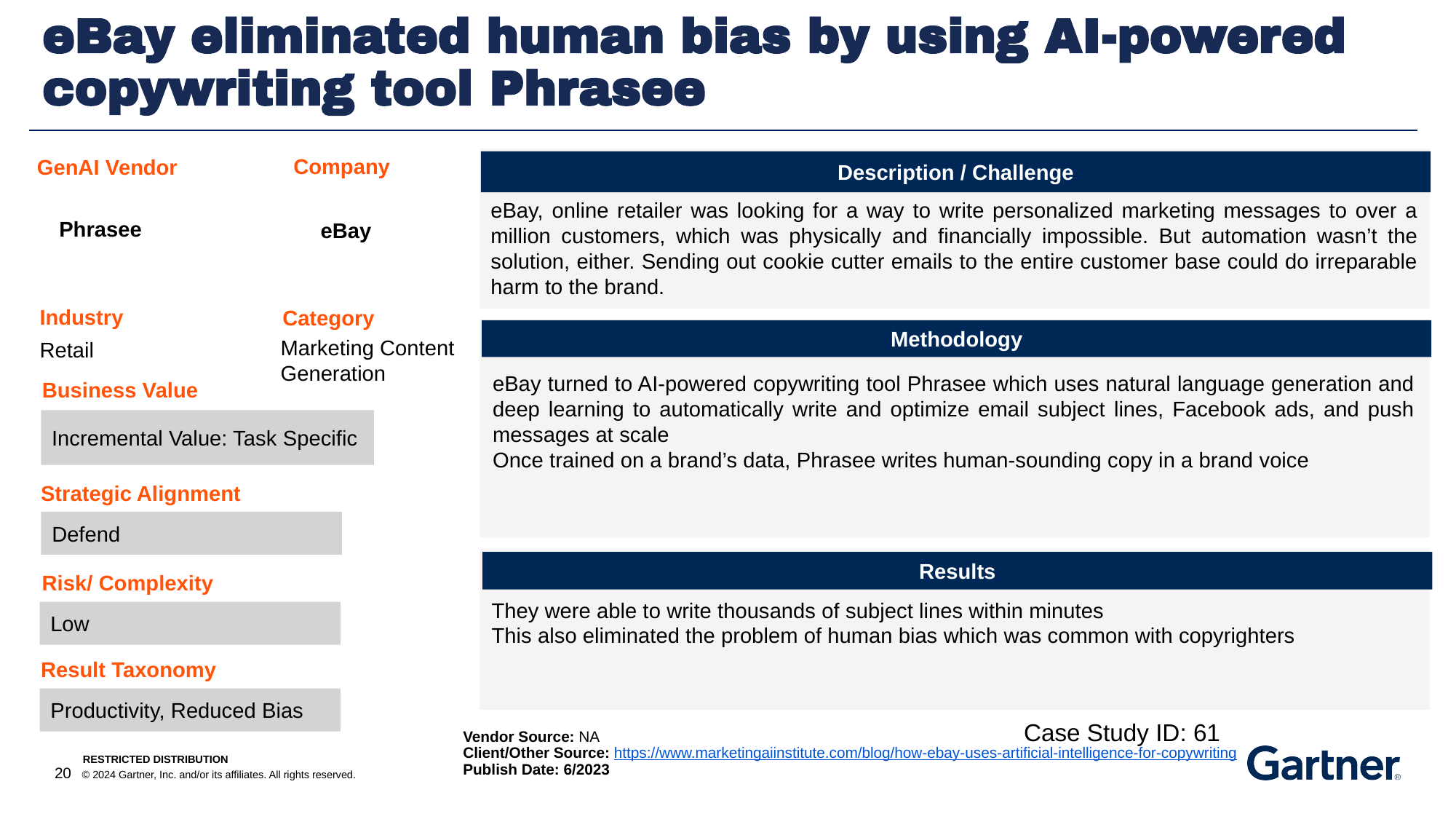

eBay eliminated human bias by using AI-powered copywriting tool Phrasee
Company
GenAI Vendor

Description / Challenge
eBay, online retailer was looking for a way to write personalized marketing messages to over a million customers, which was physically and financially impossible. But automation wasn’t the solution, either. Sending out cookie cutter emails to the entire customer base could do irreparable harm to the brand.
Phrasee
eBay
Industry
Category

Methodology
Marketing Content Generation
Retail
eBay turned to AI-powered copywriting tool Phrasee which uses natural language generation and deep learning to automatically write and optimize email subject lines, Facebook ads, and push messages at scale
Once trained on a brand’s data, Phrasee writes human-sounding copy in a brand voice
Business Value
Incremental Value: Task Specific
Strategic Alignment
Defend

Results
Risk/ Complexity
They were able to write thousands of subject lines within minutes
This also eliminated the problem of human bias which was common with copyrighters
Low
Result Taxonomy
Productivity, Reduced Bias
Case Study ID: 61
Vendor Source: NA
Client/Other Source: https://www.marketingaiinstitute.com/blog/how-ebay-uses-artificial-intelligence-for-copywriting
Publish Date: 6/2023